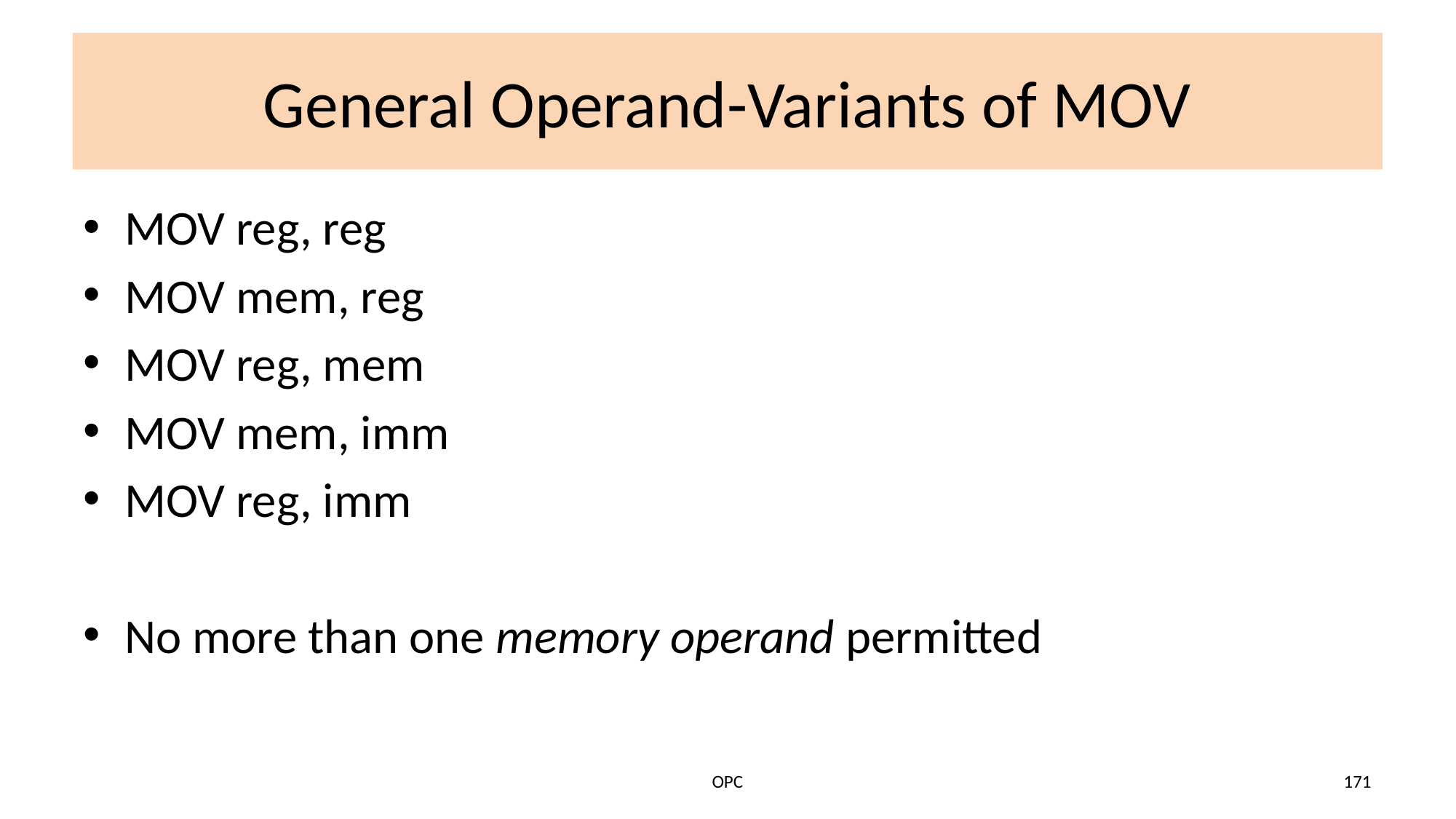

# General Operand-Variants of MOV
MOV reg, reg
MOV mem, reg
MOV reg, mem
MOV mem, imm
MOV reg, imm

No more than one memory operand permitted

OPC
171